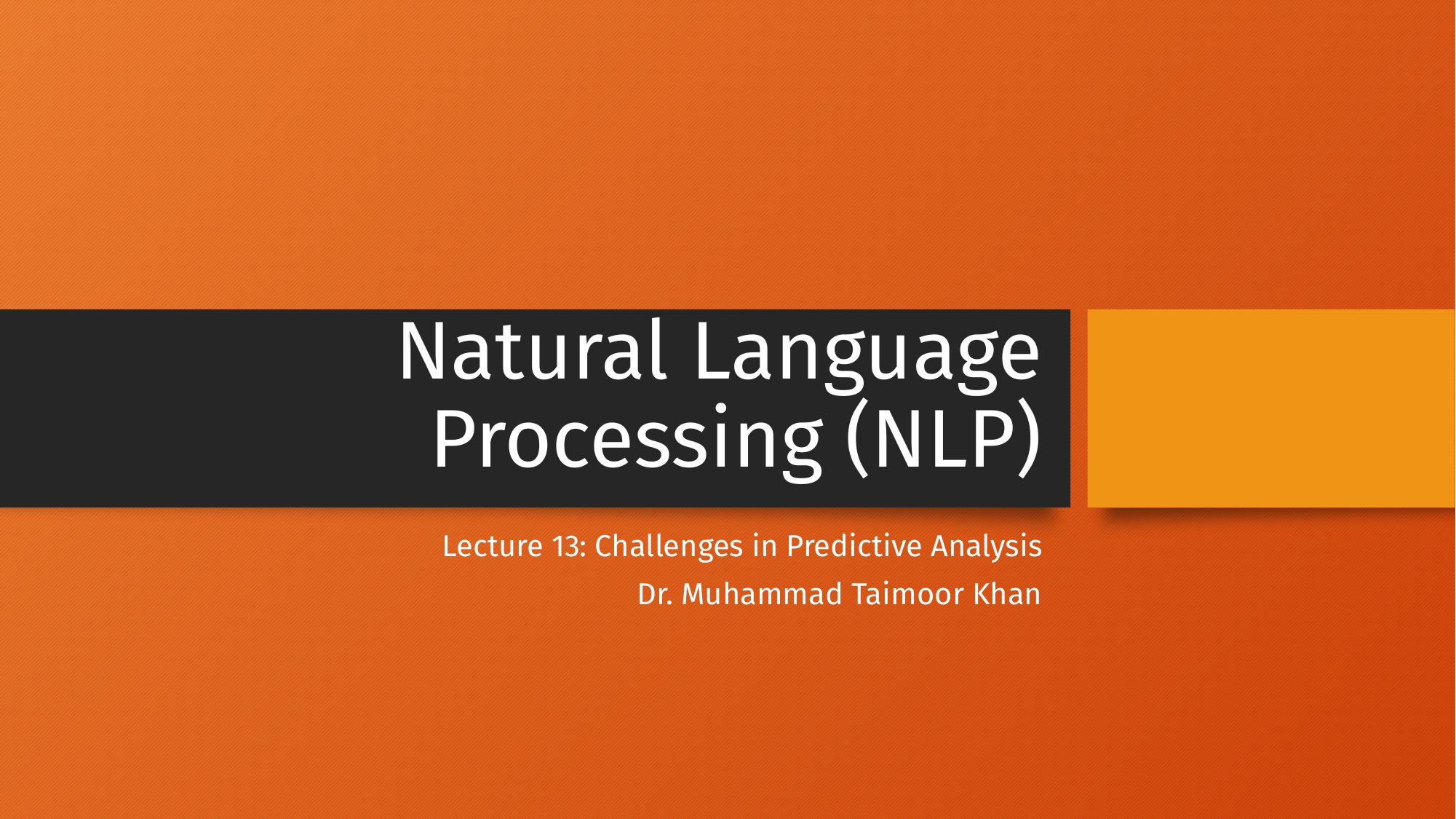

# Natural Language Processing (NLP)
Lecture 13: Challenges in Predictive Analysis
Dr. Muhammad Taimoor Khan